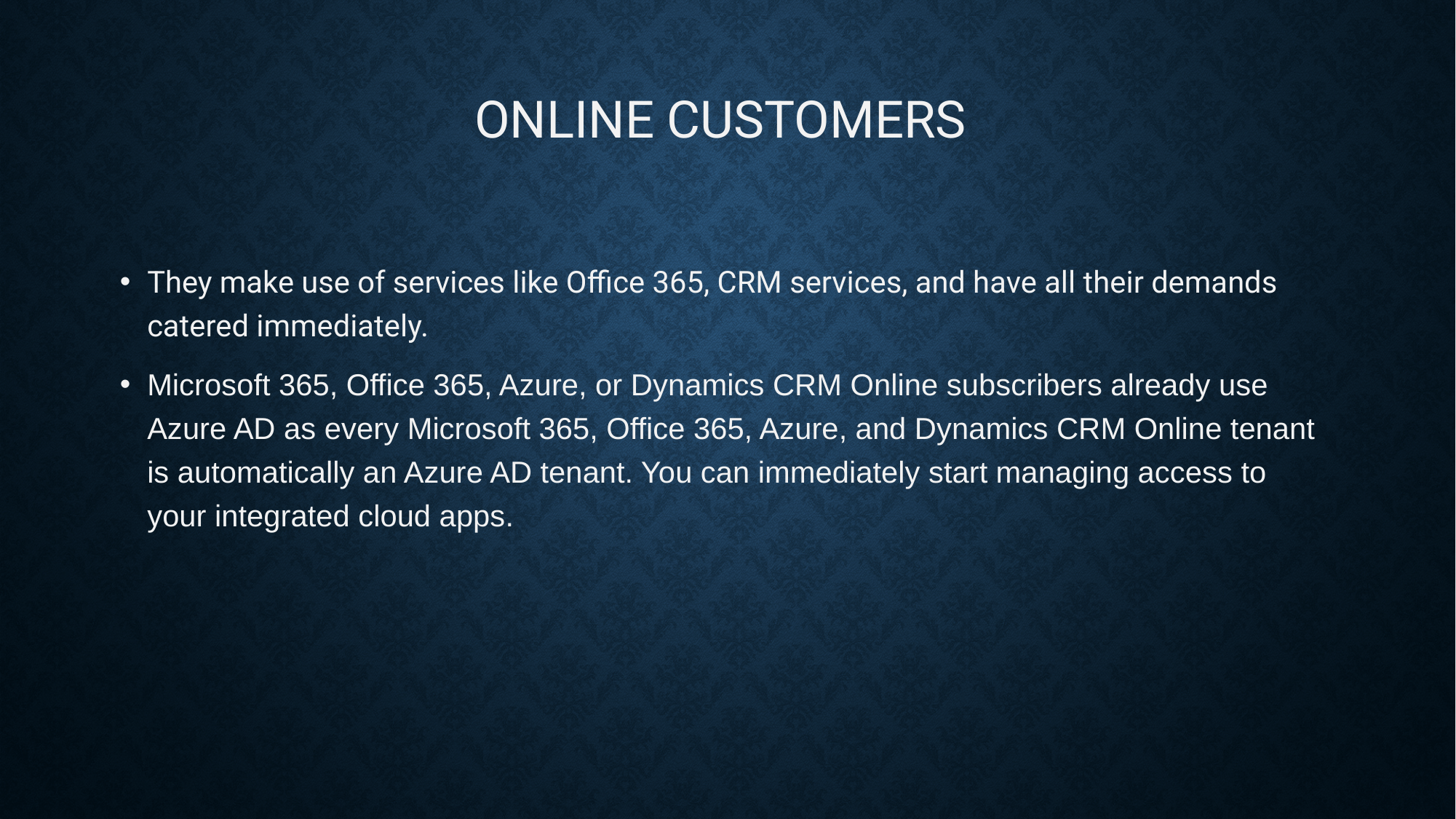

# Online customers
They make use of services like Office 365, CRM services, and have all their demands catered immediately.
Microsoft 365, Office 365, Azure, or Dynamics CRM Online subscribers already use Azure AD as every Microsoft 365, Office 365, Azure, and Dynamics CRM Online tenant is automatically an Azure AD tenant. You can immediately start managing access to your integrated cloud apps.